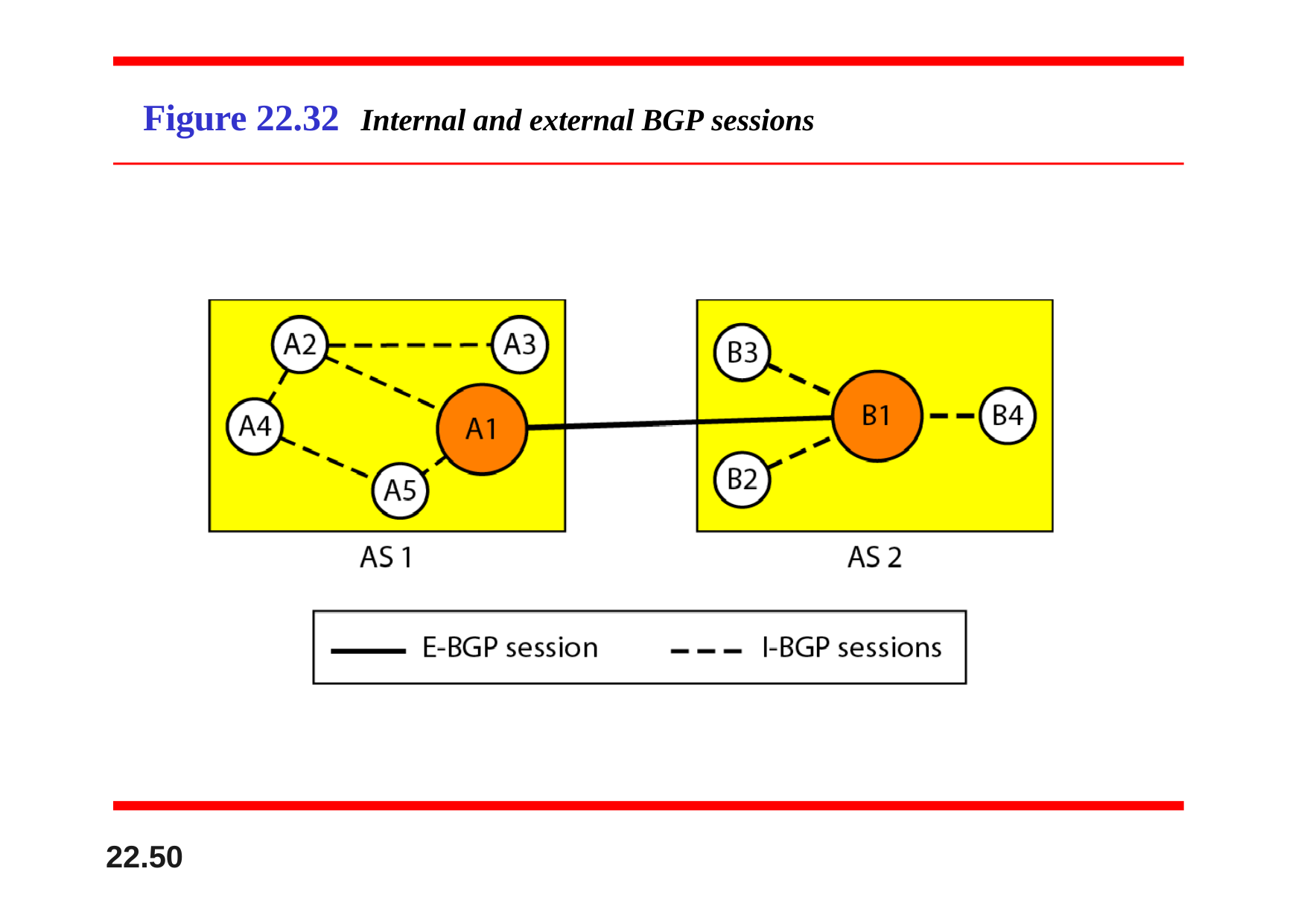

# Figure 22.32	Internal and external BGP sessions

22.50